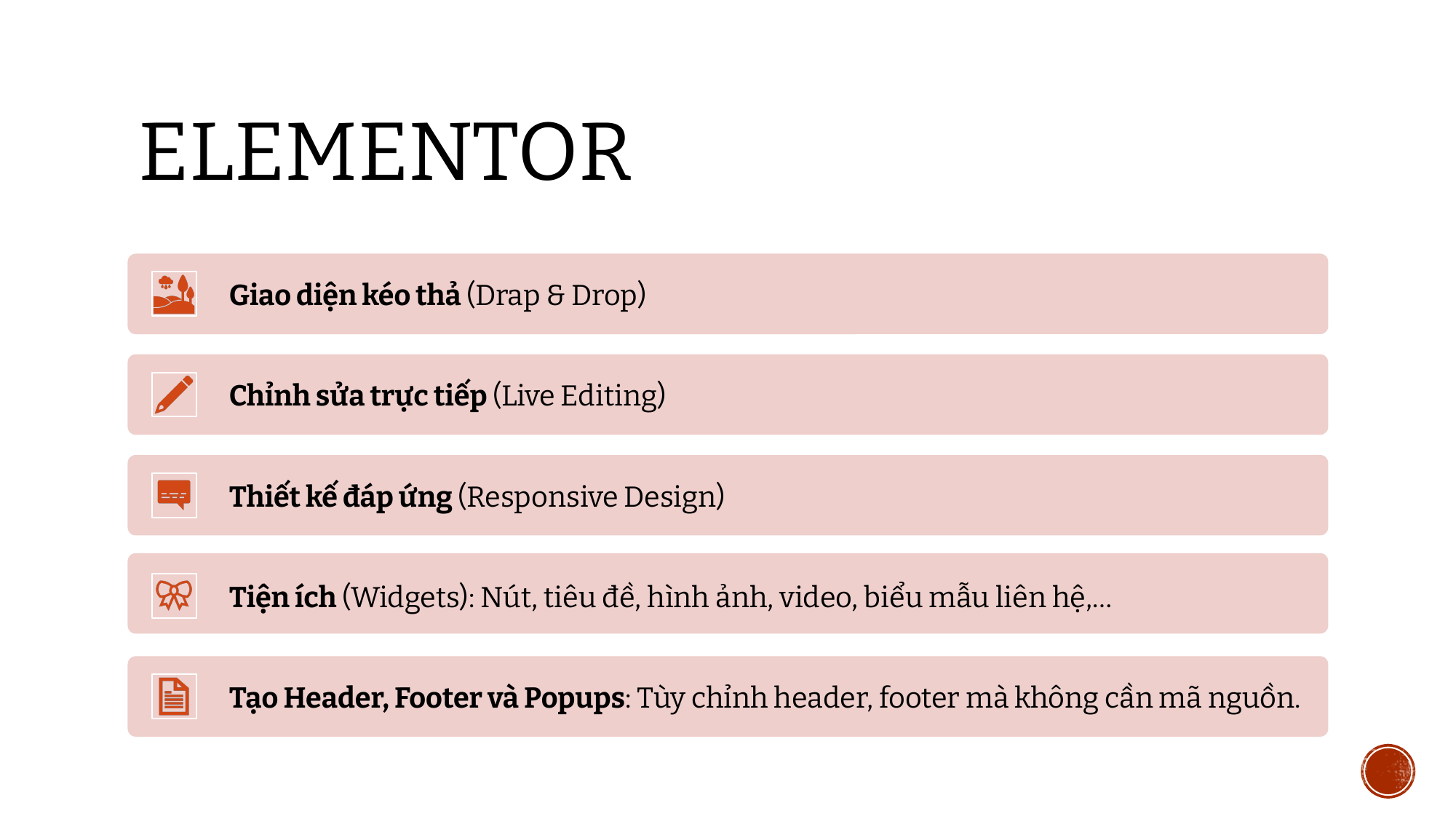

# Elementor
Giao diện kéo thả (Drap & Drop)
Chỉnh sửa trực tiếp (Live Editing)
Thiết kế đáp ứng (Responsive Design)
Tiện ích (Widgets): Nút, tiêu đề, hình ảnh, video, biểu mẫu liên hệ,…
Tạo Header, Footer và Popups: Tùy chỉnh header, footer mà không cần mã nguồn.